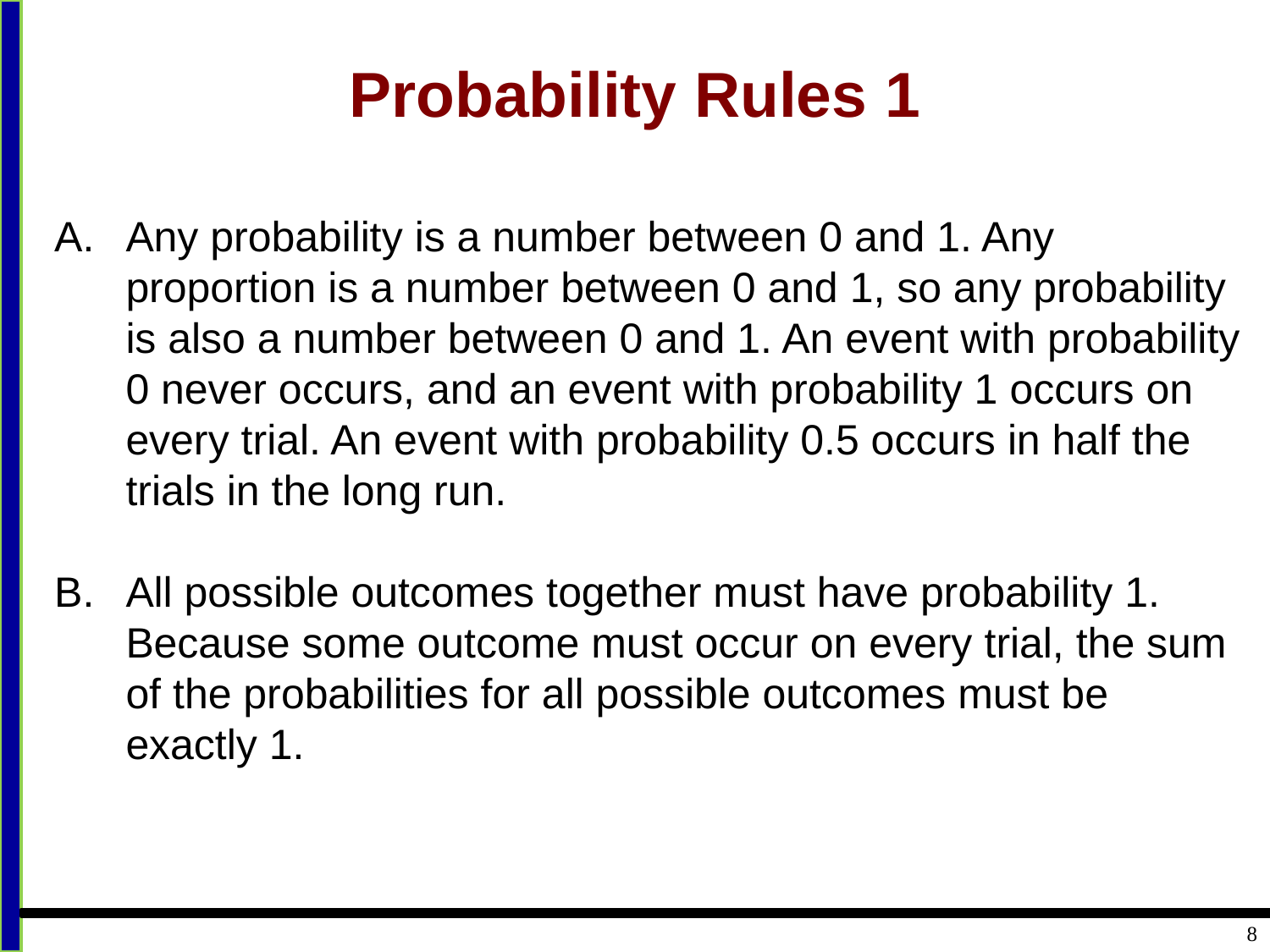

# Probability Rules 1
Any probability is a number between 0 and 1. Any proportion is a number between 0 and 1, so any probability is also a number between 0 and 1. An event with probability 0 never occurs, and an event with probability 1 occurs on every trial. An event with probability 0.5 occurs in half the trials in the long run.

All possible outcomes together must have probability 1. Because some outcome must occur on every trial, the sum of the probabilities for all possible outcomes must be exactly 1.